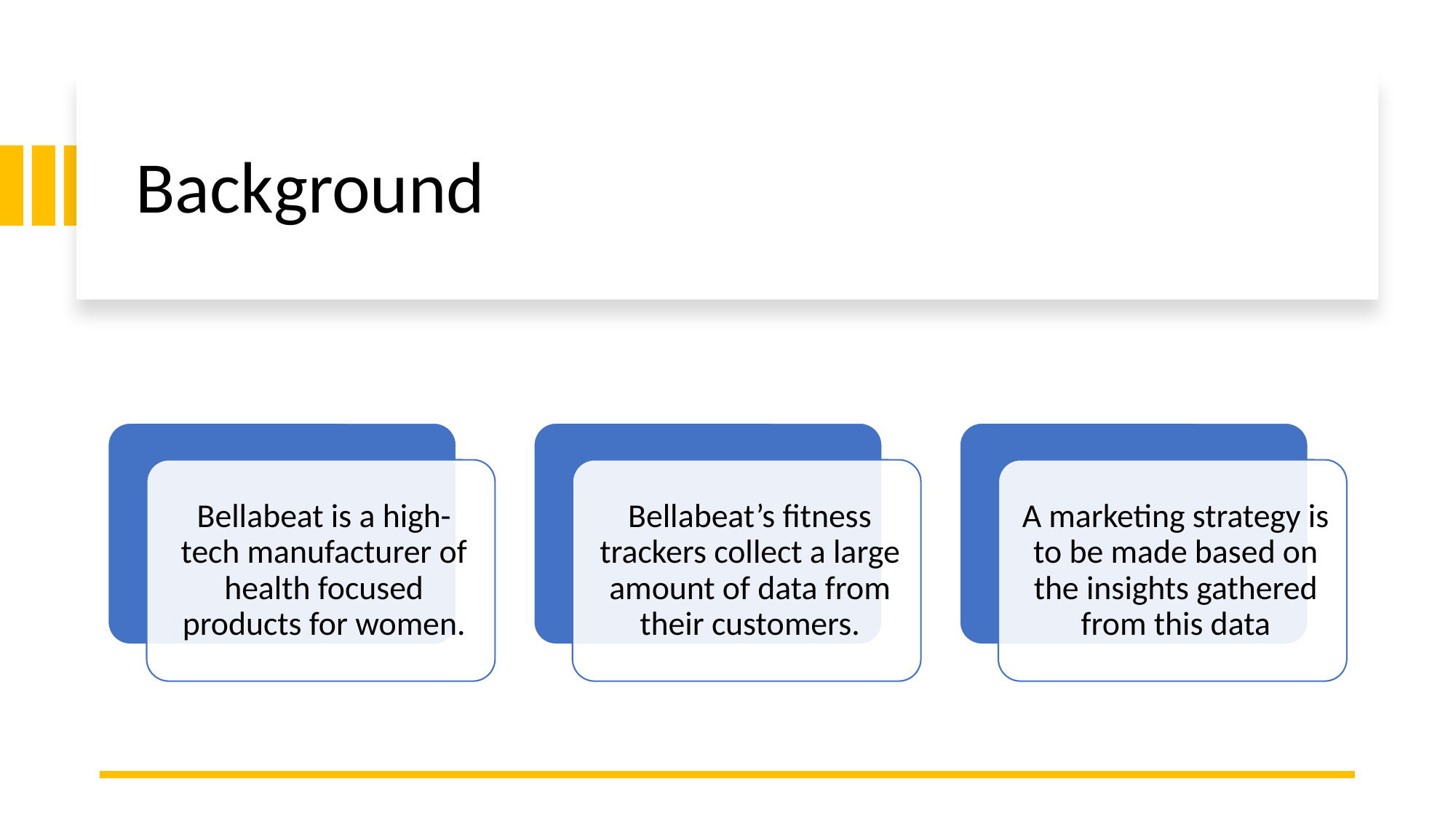

# Background

Bellabeat is a high-tech manufacturer of health focused products for women.
Bellabeat’s fitness trackers collect a large amount of data from their customers.
A marketing strategy is to be made based on the insights gathered from this data